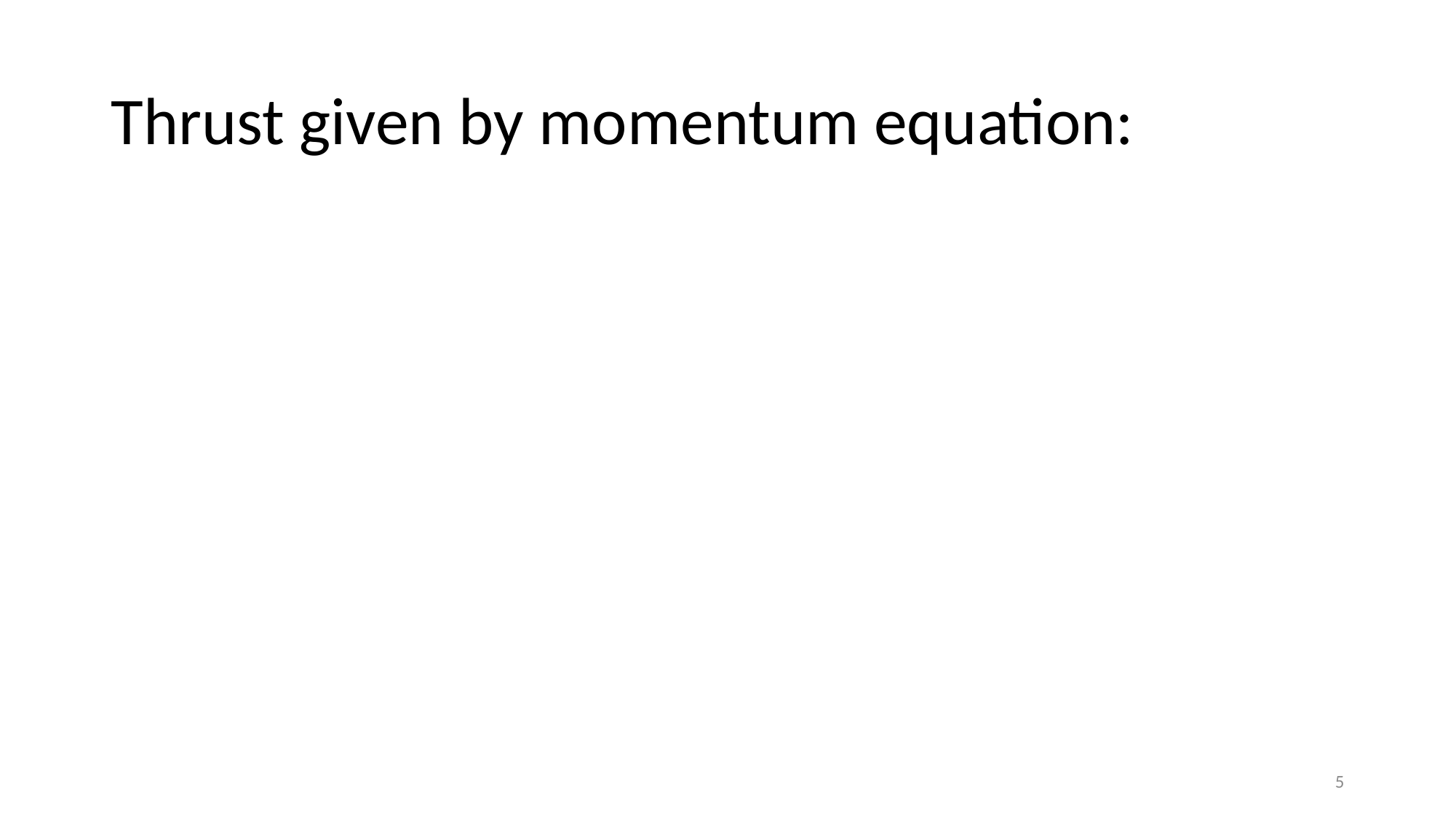

# Thrust given by momentum equation:
5